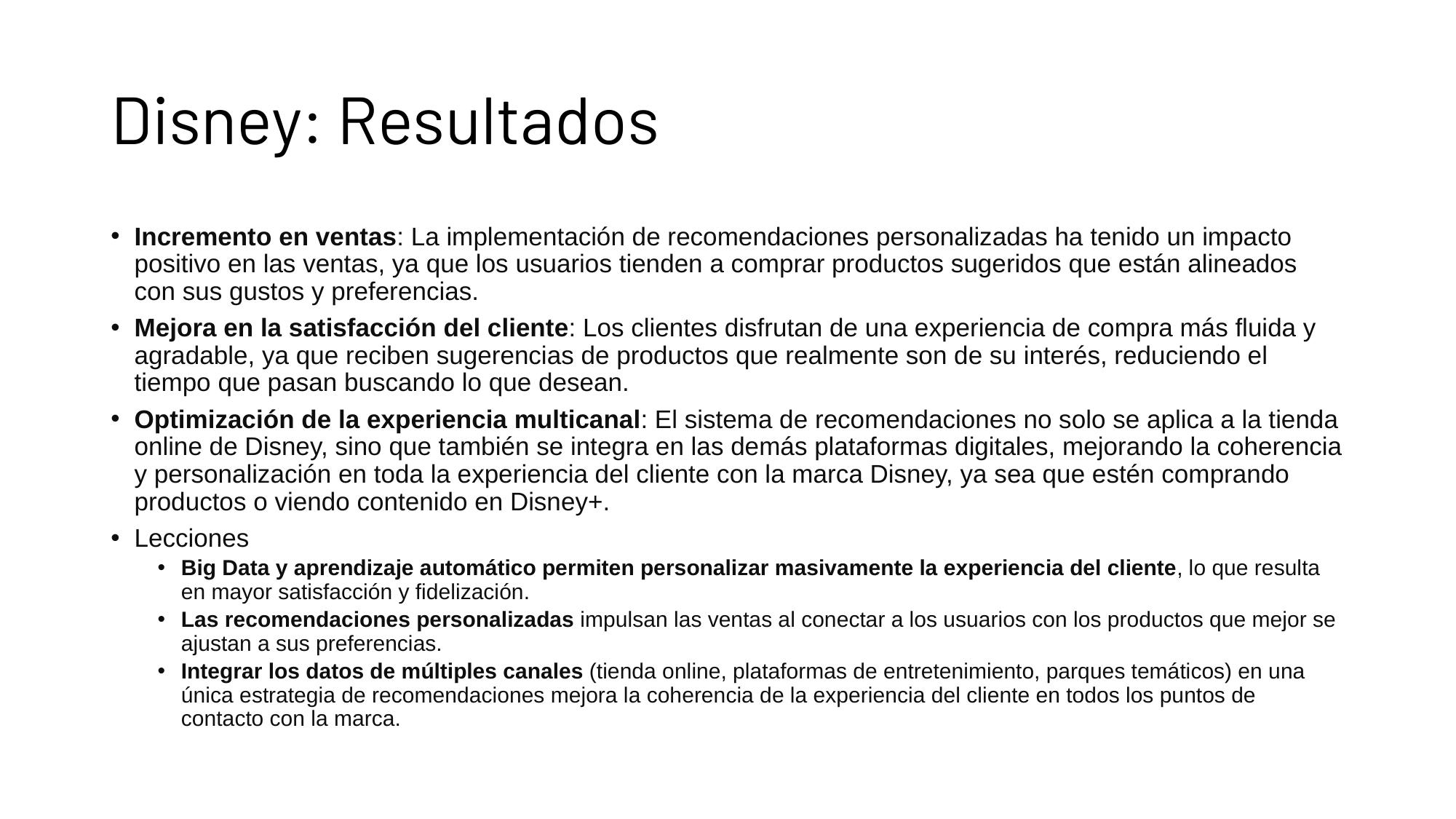

# Disney: Resultados
Incremento en ventas: La implementación de recomendaciones personalizadas ha tenido un impacto positivo en las ventas, ya que los usuarios tienden a comprar productos sugeridos que están alineados con sus gustos y preferencias.
Mejora en la satisfacción del cliente: Los clientes disfrutan de una experiencia de compra más fluida y agradable, ya que reciben sugerencias de productos que realmente son de su interés, reduciendo el tiempo que pasan buscando lo que desean.
Optimización de la experiencia multicanal: El sistema de recomendaciones no solo se aplica a la tienda online de Disney, sino que también se integra en las demás plataformas digitales, mejorando la coherencia y personalización en toda la experiencia del cliente con la marca Disney, ya sea que estén comprando productos o viendo contenido en Disney+.
Lecciones
Big Data y aprendizaje automático permiten personalizar masivamente la experiencia del cliente, lo que resulta en mayor satisfacción y fidelización.
Las recomendaciones personalizadas impulsan las ventas al conectar a los usuarios con los productos que mejor se ajustan a sus preferencias.
Integrar los datos de múltiples canales (tienda online, plataformas de entretenimiento, parques temáticos) en una única estrategia de recomendaciones mejora la coherencia de la experiencia del cliente en todos los puntos de contacto con la marca.